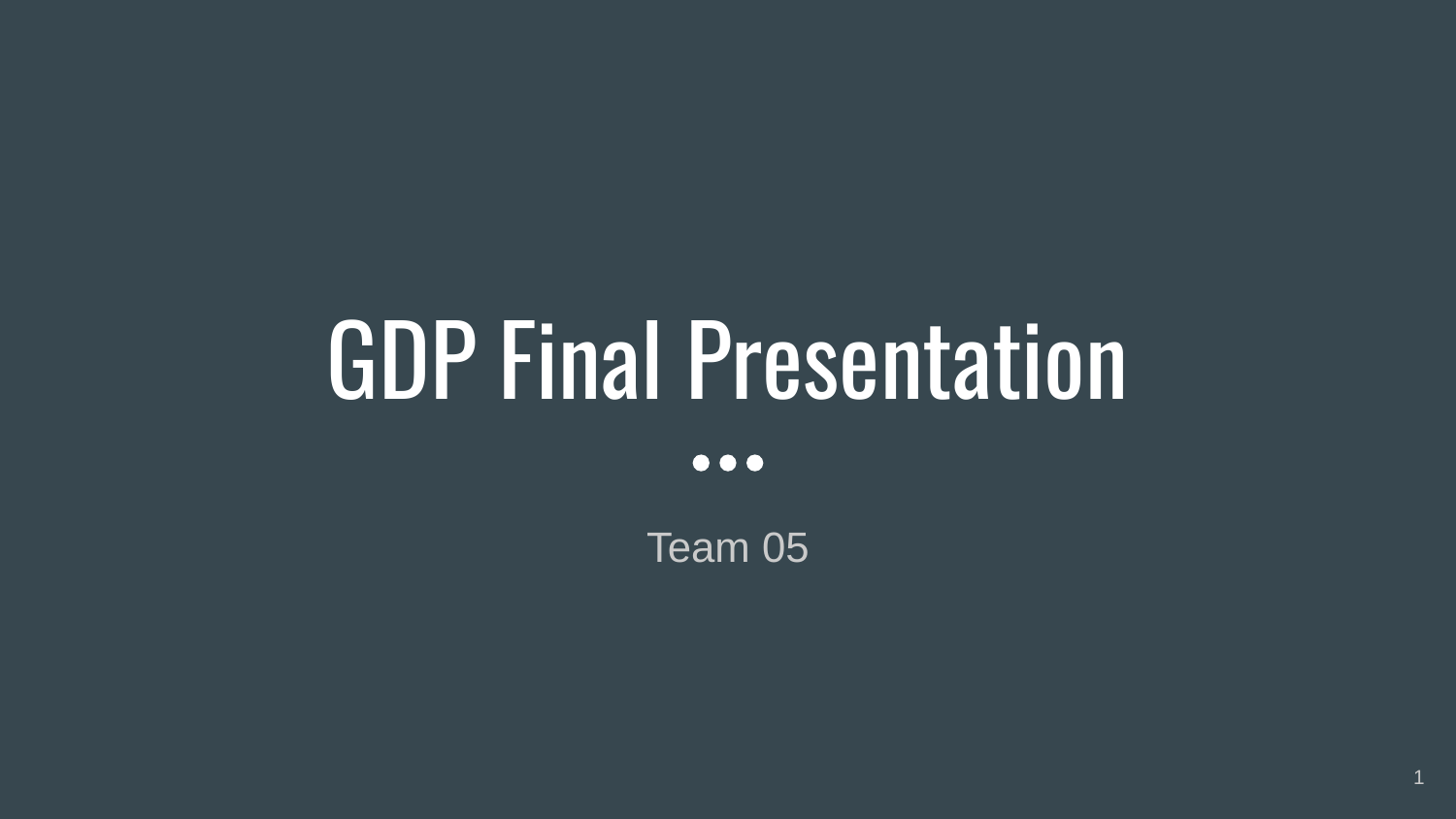

# GDP Final Presentation
Team 05
1